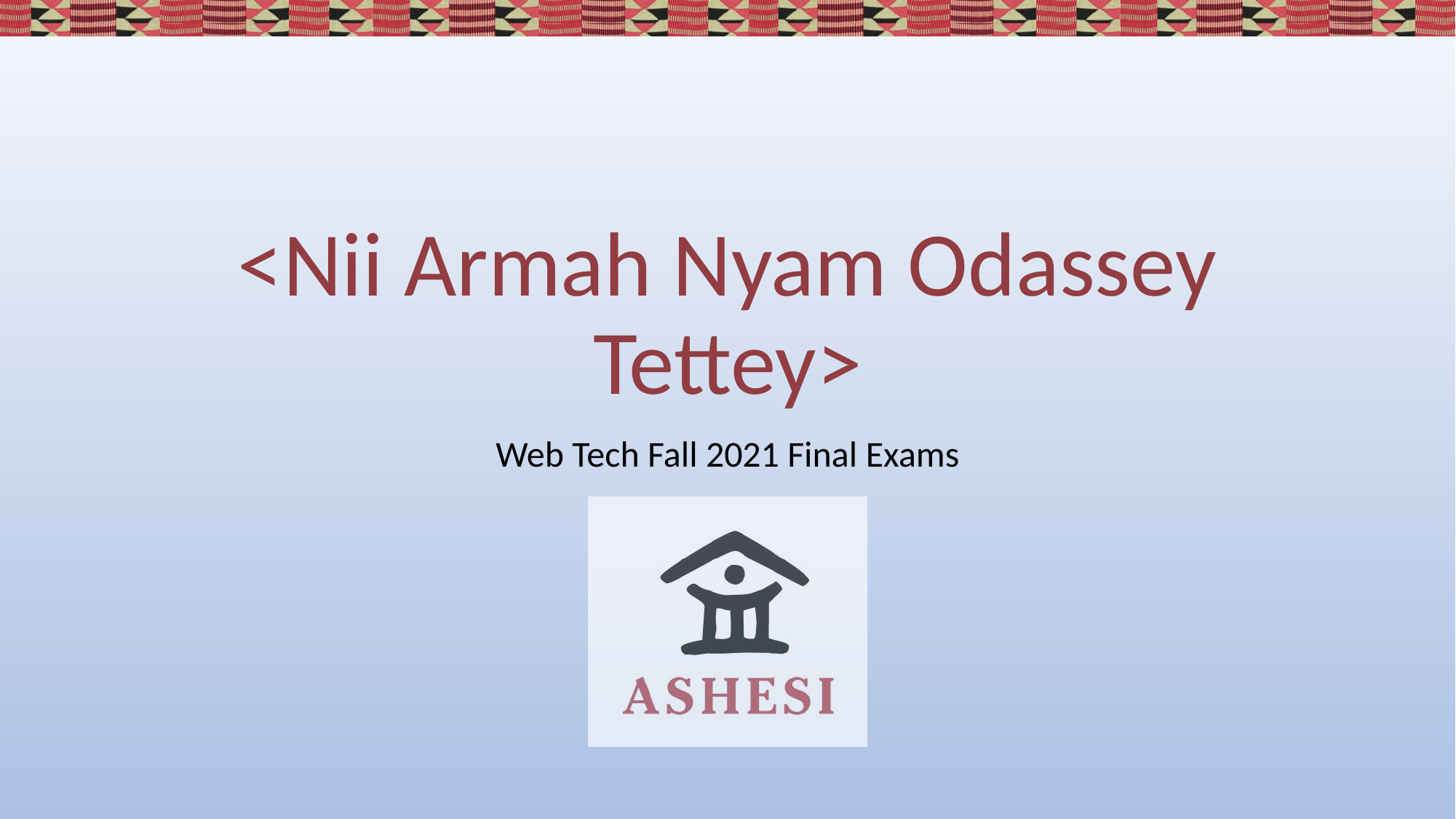

# <Nii Armah Nyam Odassey Tettey>
Web Tech Fall 2021 Final Exams